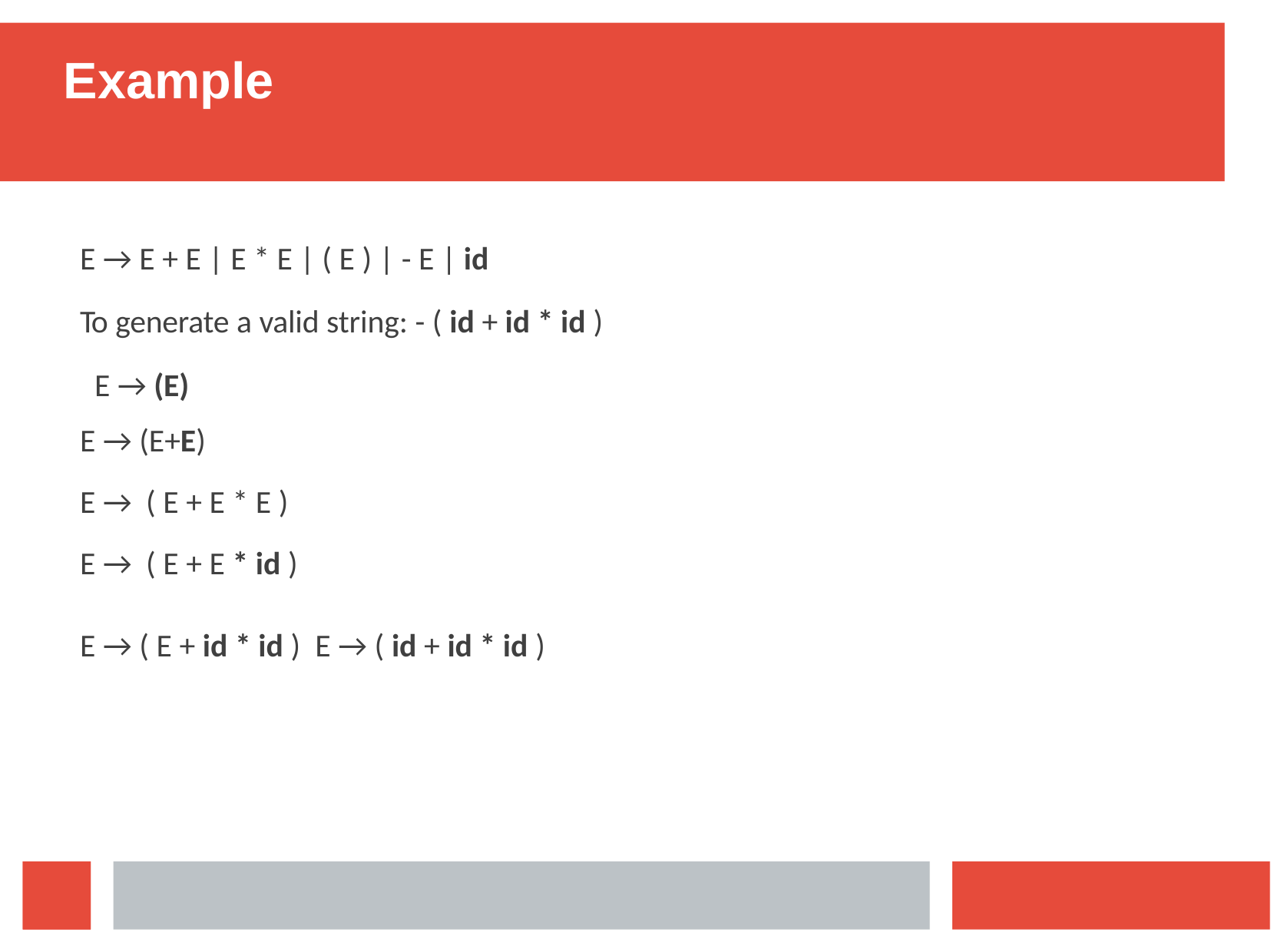

Example
E → E + E | E * E | ( E ) | - E | id
To generate a valid string: - ( id + id * id )
  E → (E)
E → (E+E)
E → ( E + E * E )
E → ( E + E * id )
E → ( E + id * id )  E → ( id + id * id )